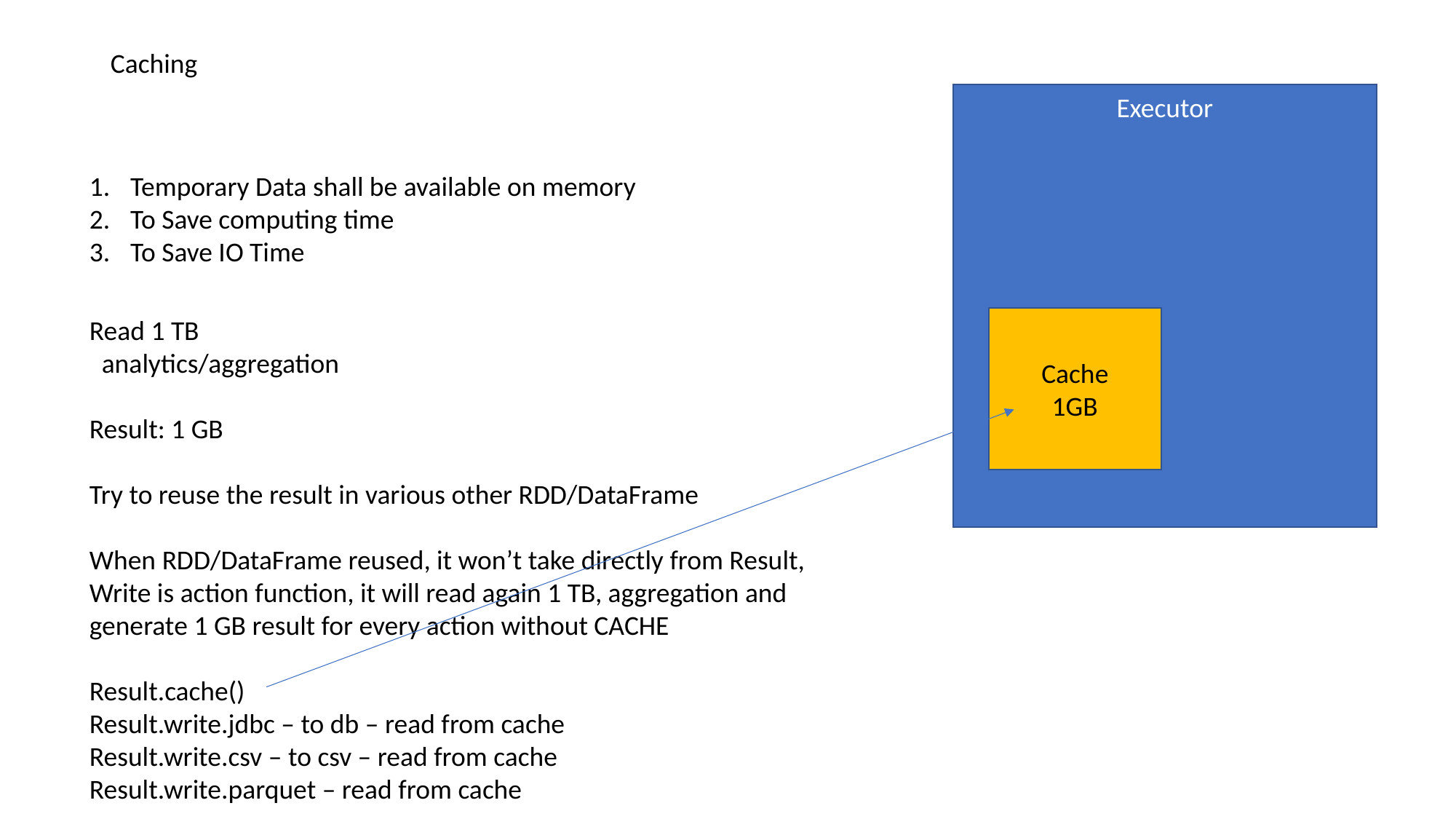

Caching
Executor

Temporary Data shall be available on memory
To Save computing time
To Save IO Time
Read 1 TB
  analytics/aggregation

Result: 1 GB

Try to reuse the result in various other RDD/DataFrame

When RDD/DataFrame reused, it won’t take directly from Result,
Write is action function, it will read again 1 TB, aggregation and generate 1 GB result for every action without CACHE

Result.cache()
Result.write.jdbc – to db – read from cache
Result.write.csv – to csv – read from cache
Result.write.parquet – read from cache
Cache
1GB